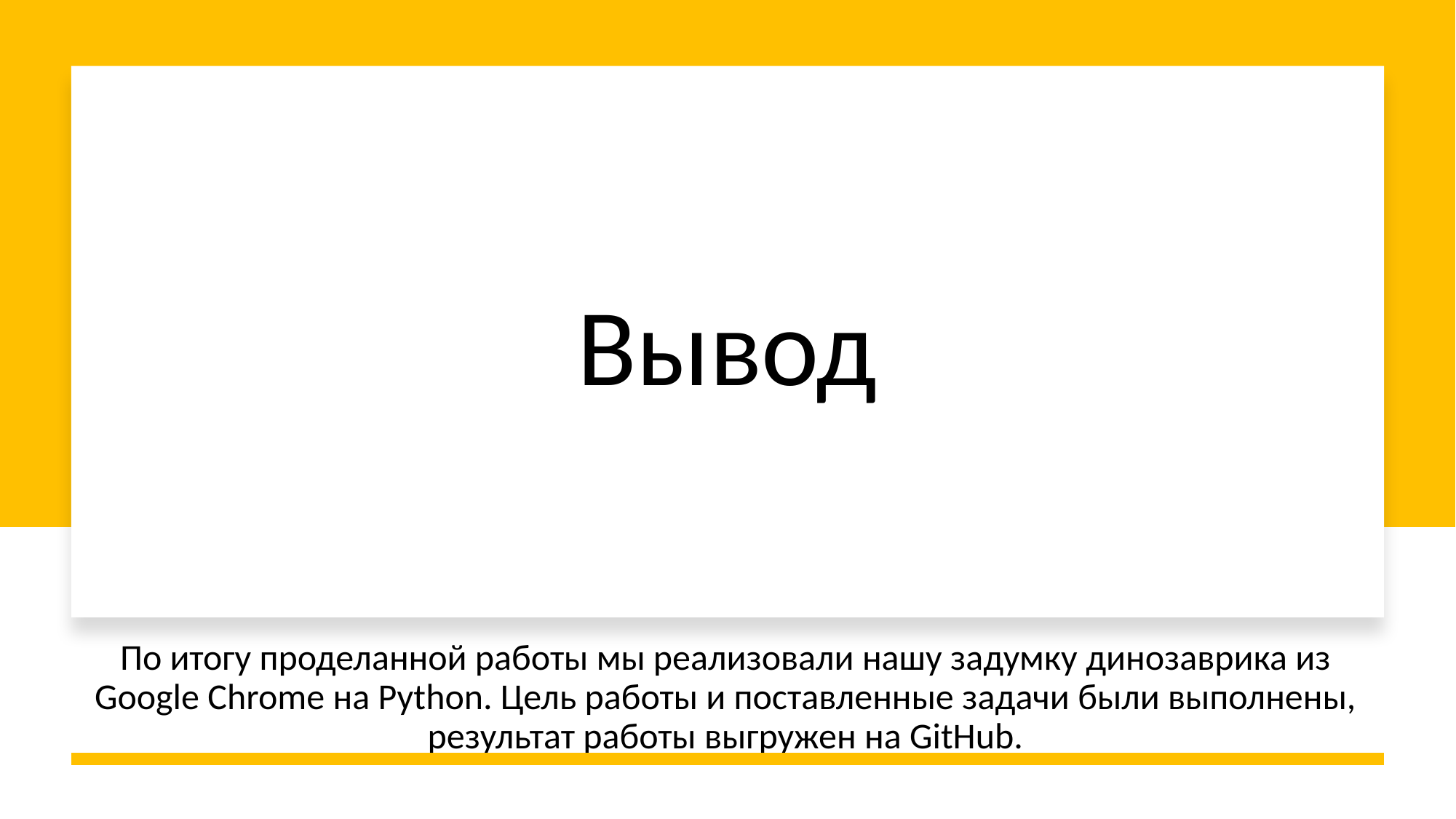

# Вывод
По итогу проделанной работы мы реализовали нашу задумку динозаврика из Google Chrome на Python. Цель работы и поставленные задачи были выполнены, результат работы выгружен на GitHub.